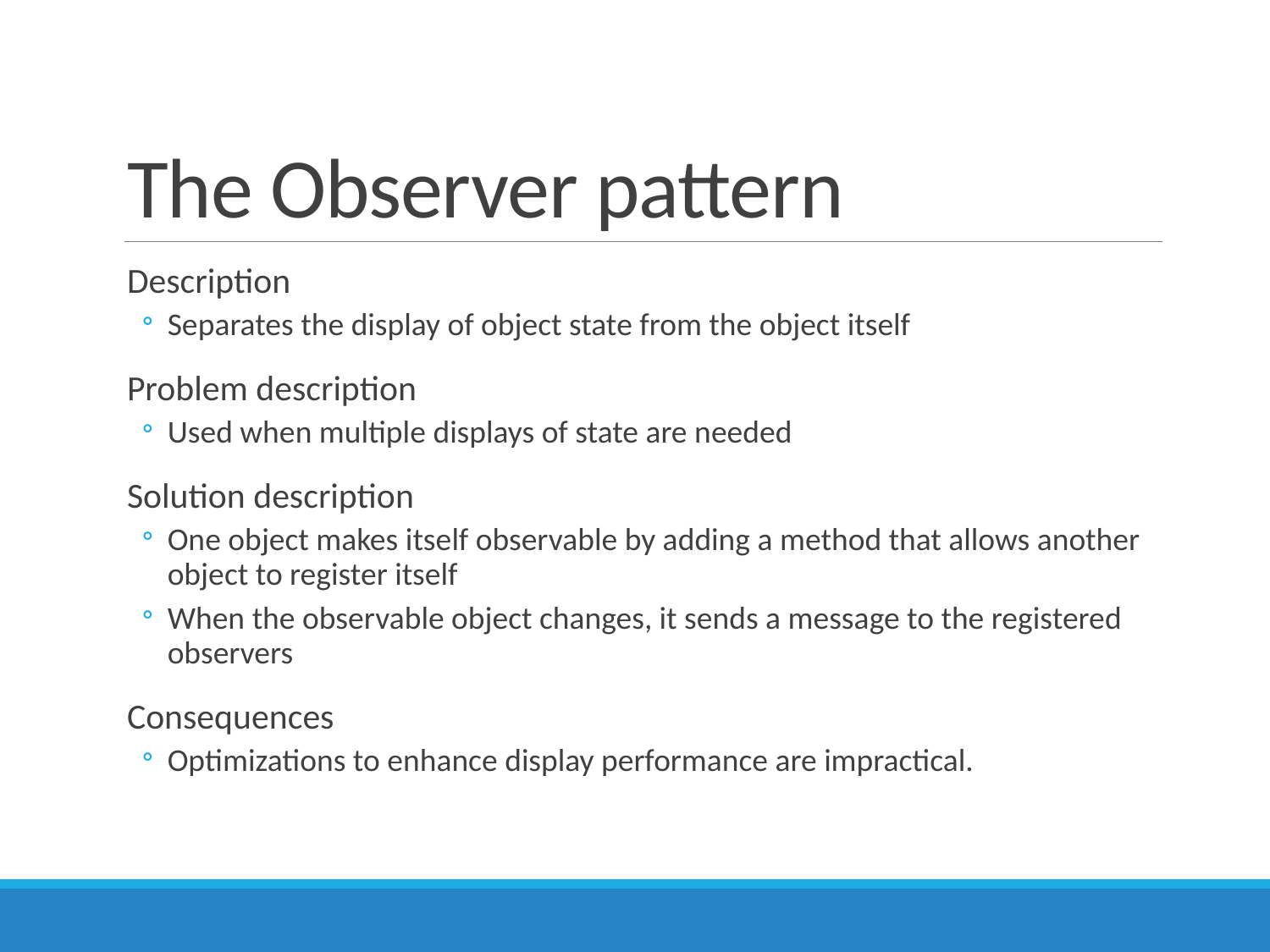

# The Observer pattern
Description
Separates the display of object state from the object itself
Problem description
Used when multiple displays of state are needed
Solution description
One object makes itself observable by adding a method that allows another object to register itself
When the observable object changes, it sends a message to the registered observers
Consequences
Optimizations to enhance display performance are impractical.